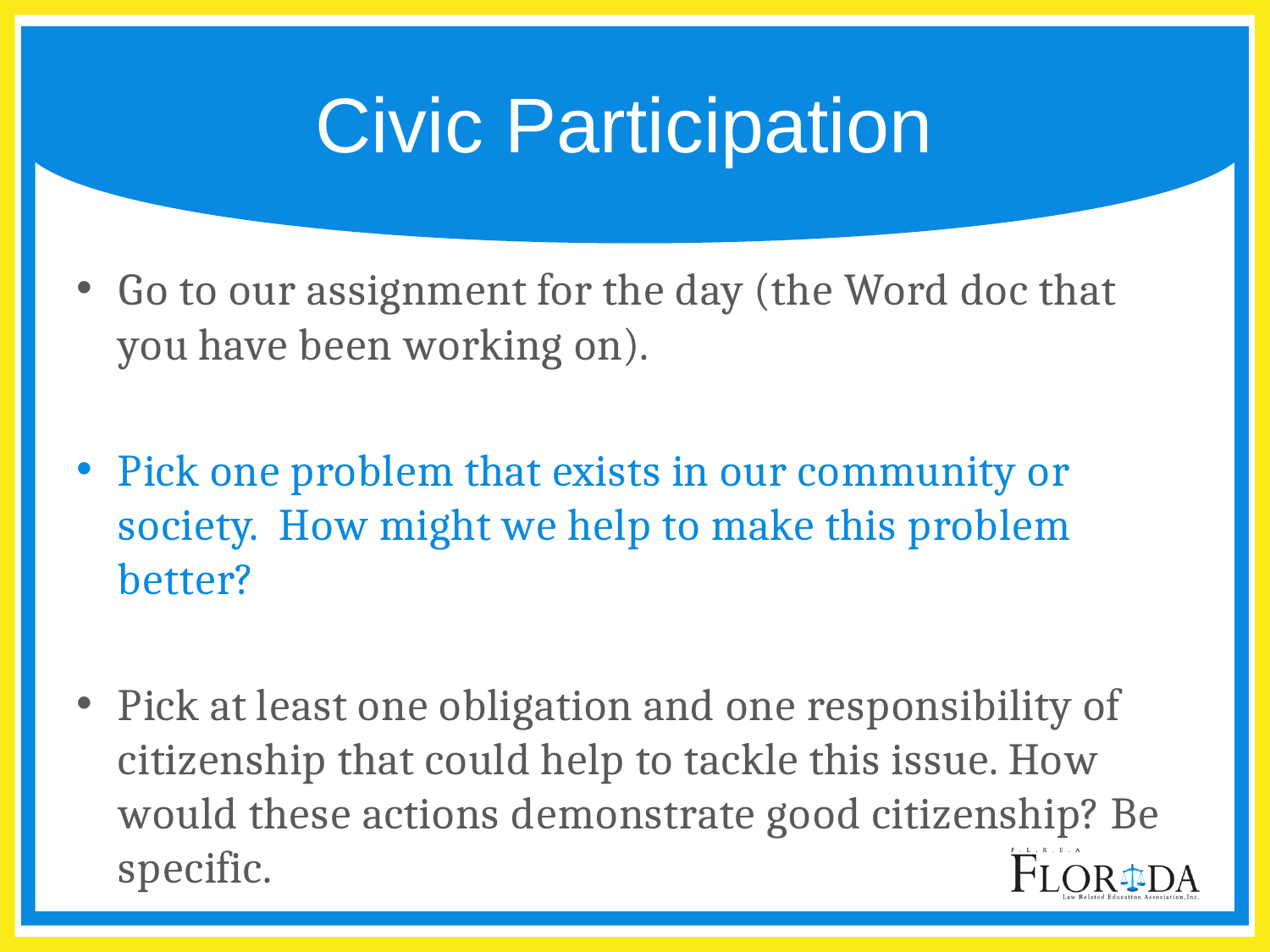

# Civic Participation
Go to our assignment for the day (the Word doc that you have been working on).

Pick one problem that exists in our community or society.  How might we help to make this problem better?

Pick at least one obligation and one responsibility of citizenship that could help to tackle this issue. How would these actions demonstrate good citizenship? Be specific.